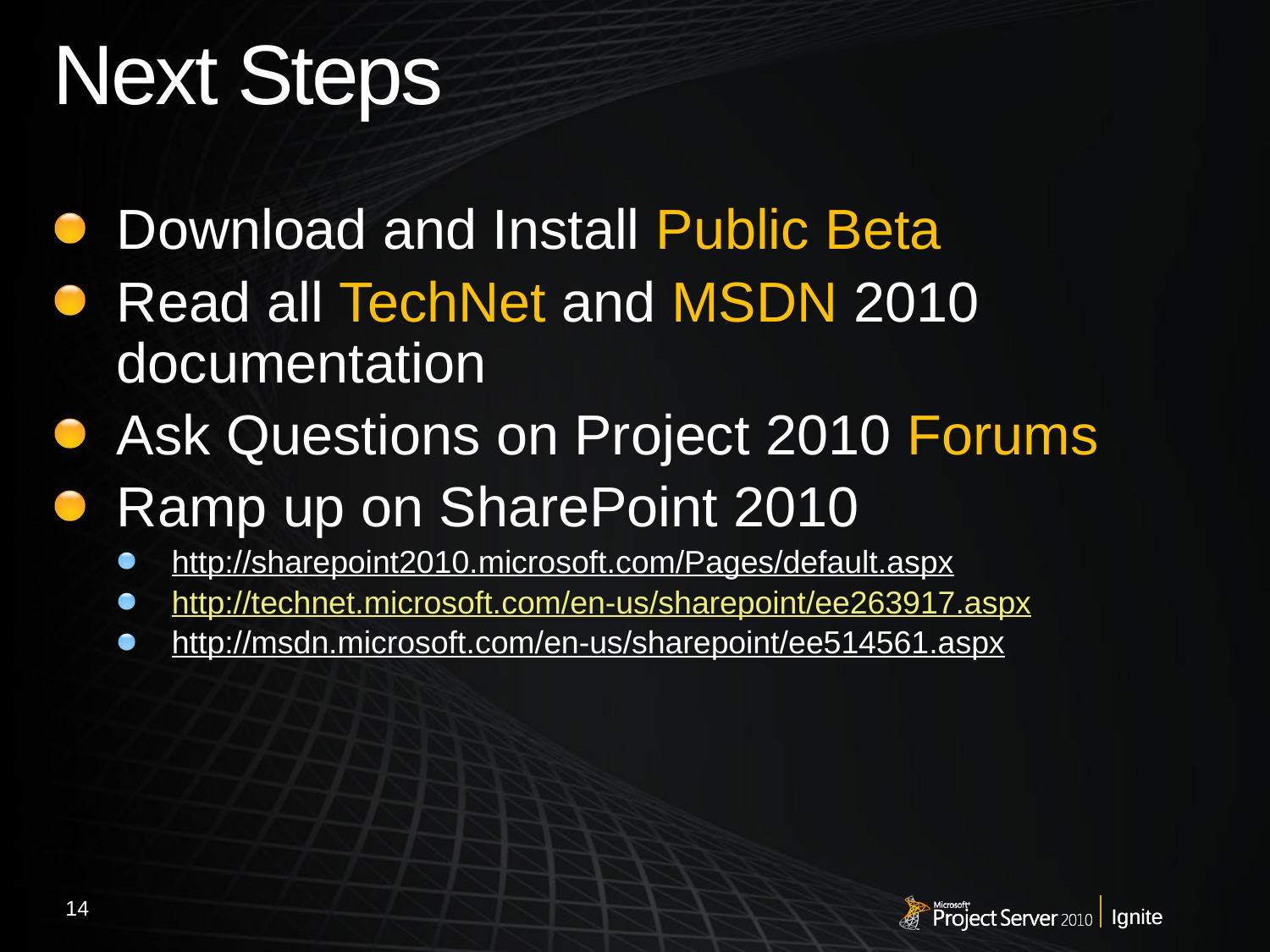

# Next Steps
Download and Install Public Beta
Read all TechNet and MSDN 2010 documentation
Ask Questions on Project 2010 Forums
Ramp up on SharePoint 2010
http://sharepoint2010.microsoft.com/Pages/default.aspx
http://technet.microsoft.com/en-us/sharepoint/ee263917.aspx
http://msdn.microsoft.com/en-us/sharepoint/ee514561.aspx

14